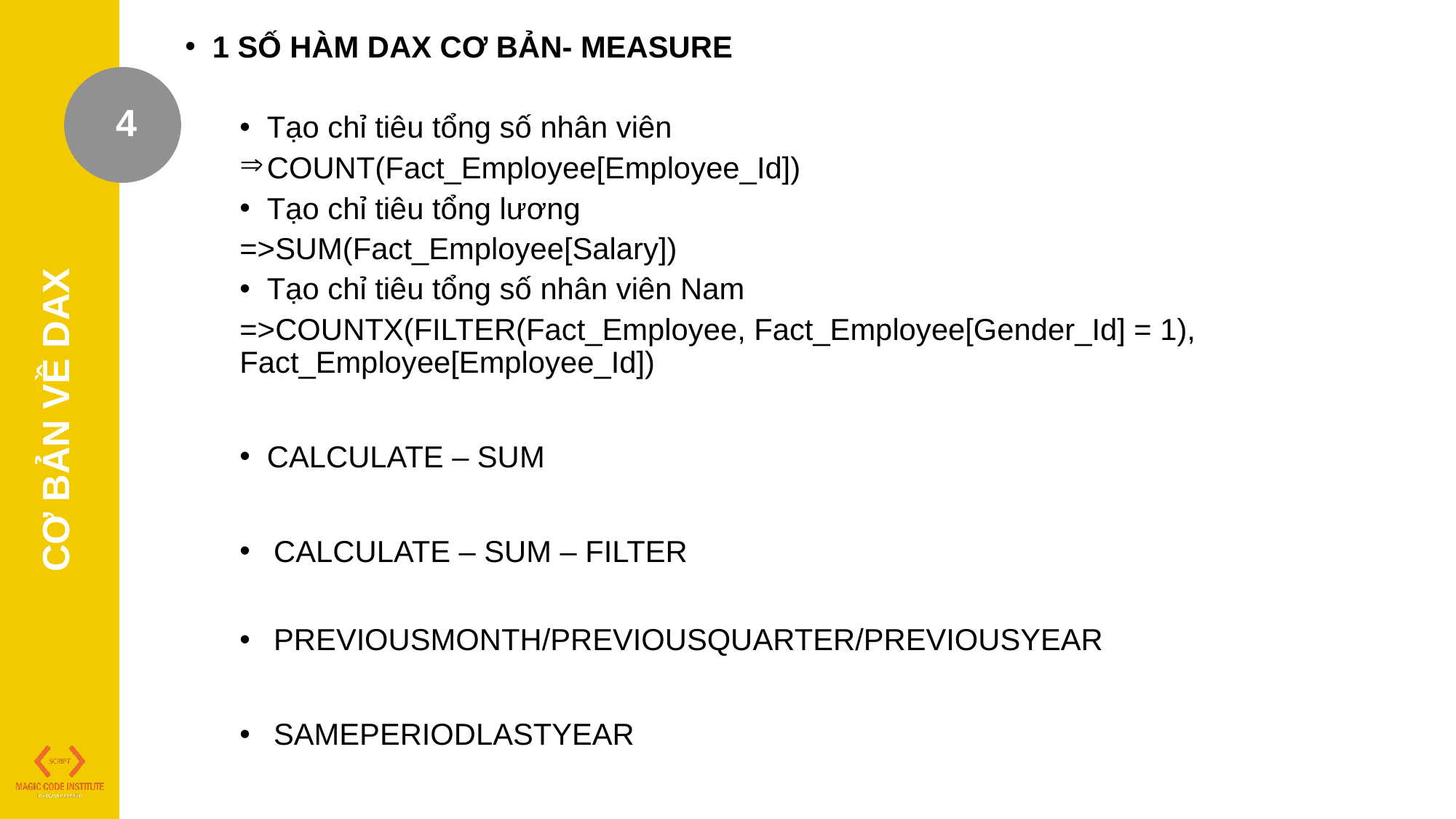

1 SỐ HÀM DAX CƠ BẢN- MEASURE

Tạo chỉ tiêu tổng số nhân viên
COUNT(Fact_Employee[Employee_Id])
Tạo chỉ tiêu tổng lương
=>SUM(Fact_Employee[Salary])
Tạo chỉ tiêu tổng số nhân viên Nam
=>COUNTX(FILTER(Fact_Employee, Fact_Employee[Gender_Id] = 1), Fact_Employee[Employee_Id])

CALCULATE – SUM

CALCULATE – SUM – FILTER

PREVIOUSMONTH/PREVIOUSQUARTER/PREVIOUSYEAR

SAMEPERIODLASTYEAR

4
CƠ BẢN VỀ DAX